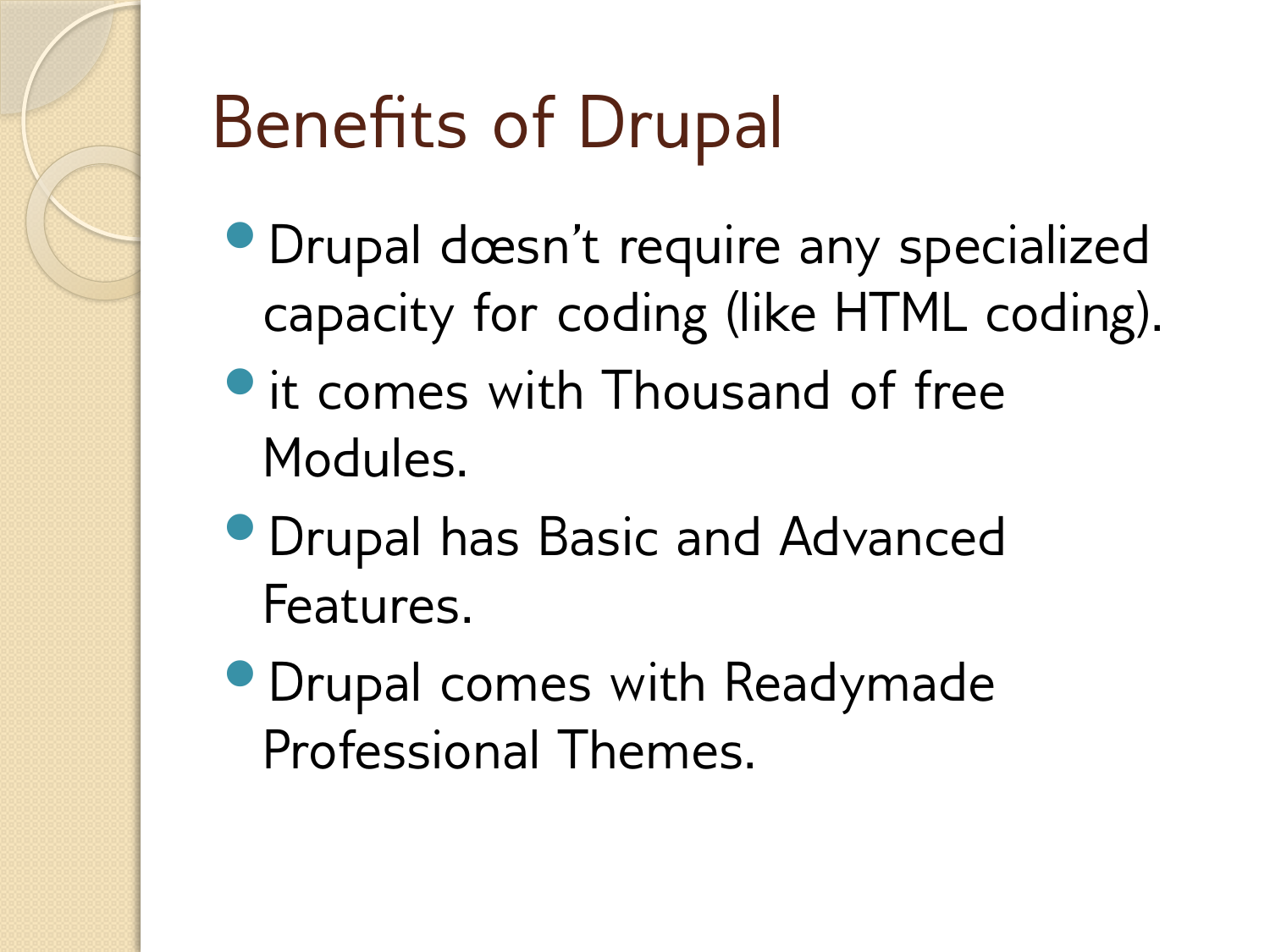

# Benefits of Drupal
Drupal doesn’t require any specialized capacity for coding (like HTML coding).
it comes with Thousand of free Modules.
Drupal has Basic and Advanced Features.
Drupal comes with Readymade Professional Themes.